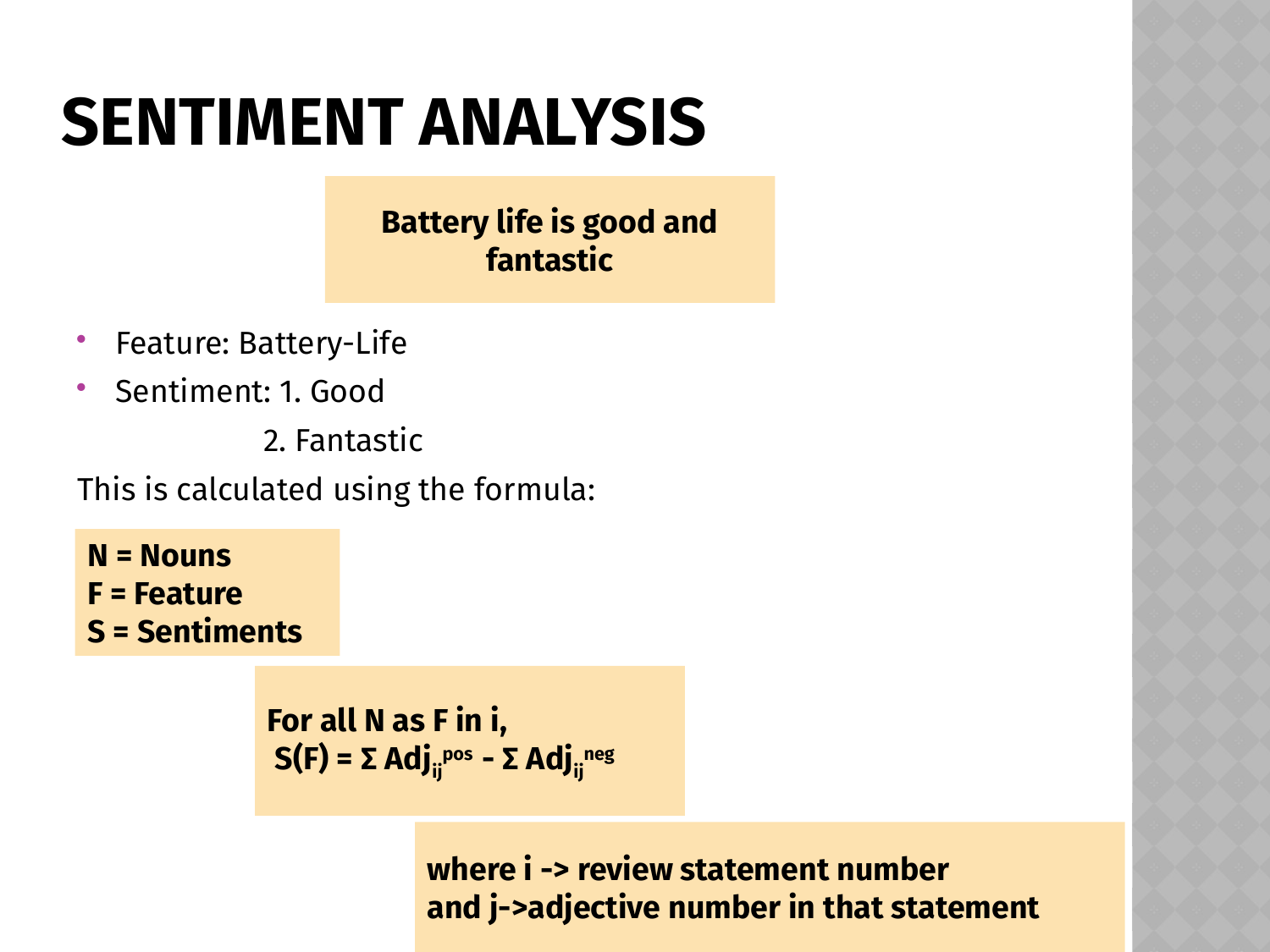

# Sentiment analysis
Battery life is good and fantastic
Feature: Battery-Life
Sentiment: 1. Good
                      2. Fantastic
This is calculated using the formula:
N = Nouns
F = Feature
S = Sentiments

For all N as F in i,
 S(F) = ∑ Adjijpos  - ∑ Adjijneg

where i -> review statement number
and j->adjective number in that statement